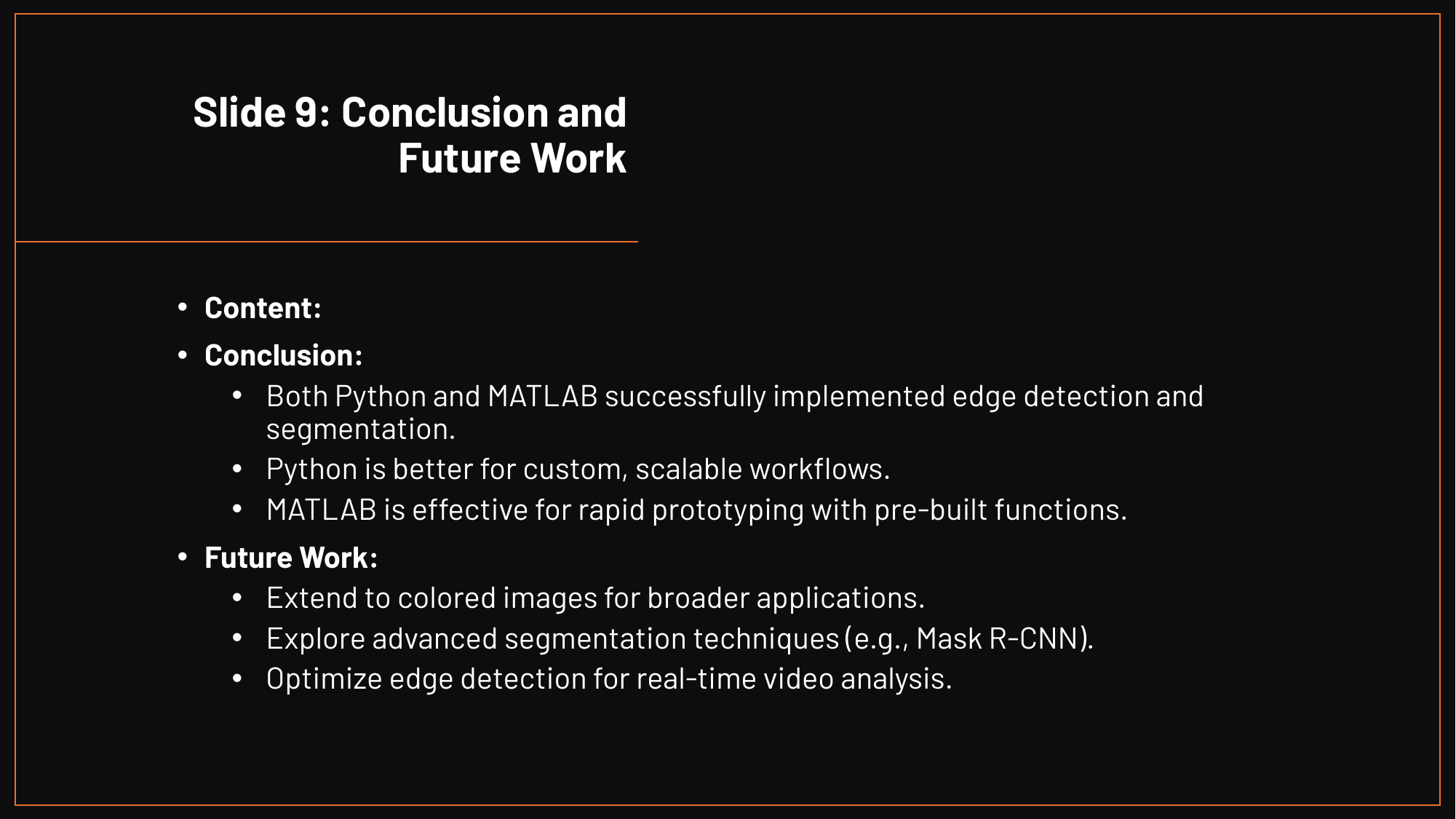

# Slide 9: Conclusion and Future Work
Content:
Conclusion:
Both Python and MATLAB successfully implemented edge detection and segmentation.
Python is better for custom, scalable workflows.
MATLAB is effective for rapid prototyping with pre-built functions.
Future Work:
Extend to colored images for broader applications.
Explore advanced segmentation techniques (e.g., Mask R-CNN).
Optimize edge detection for real-time video analysis.